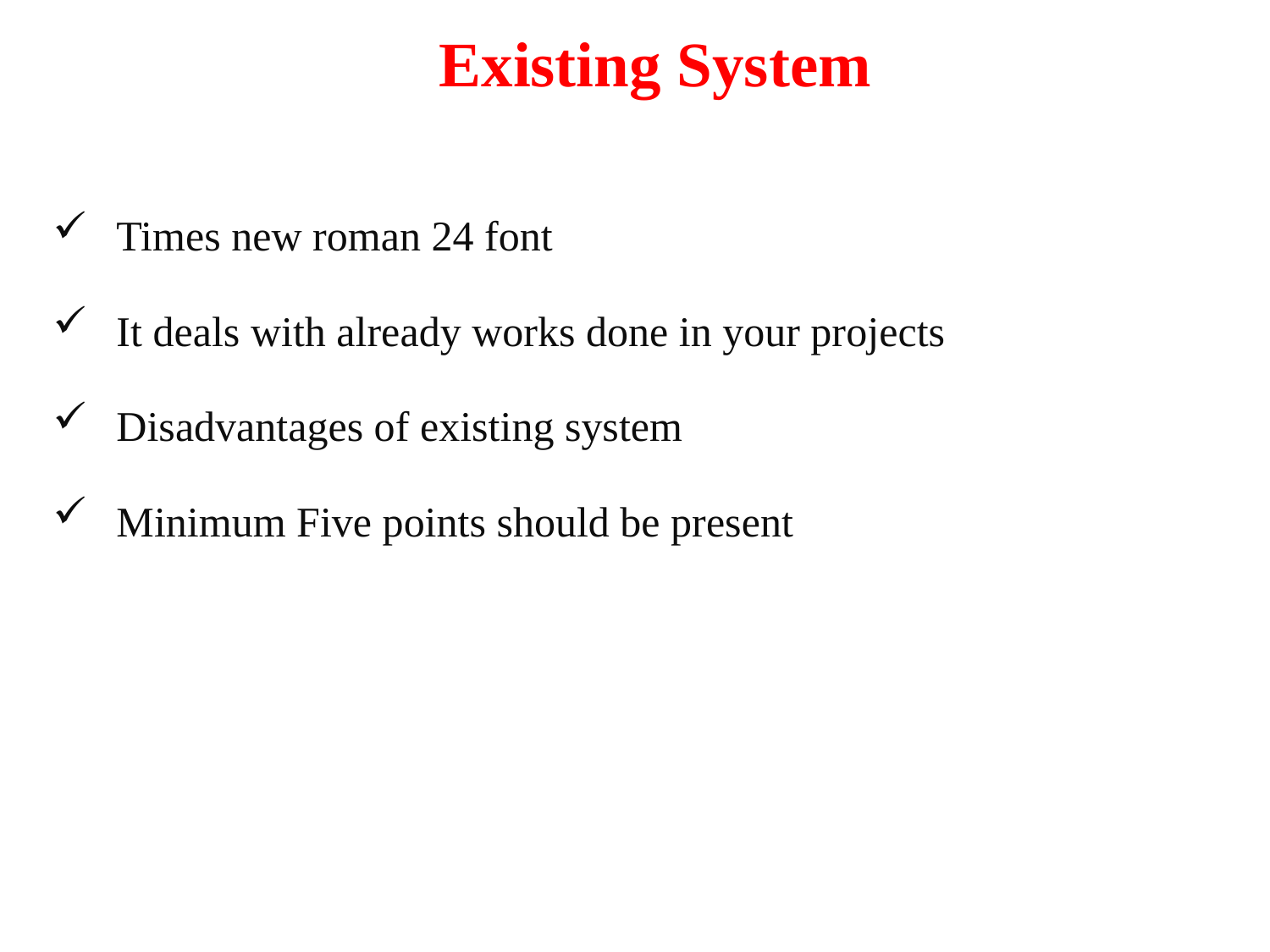

# Existing System

Times new roman 24 font
It deals with already works done in your projects
Disadvantages of existing system
Minimum Five points should be present

12/9/2023
Dept of EEE
7